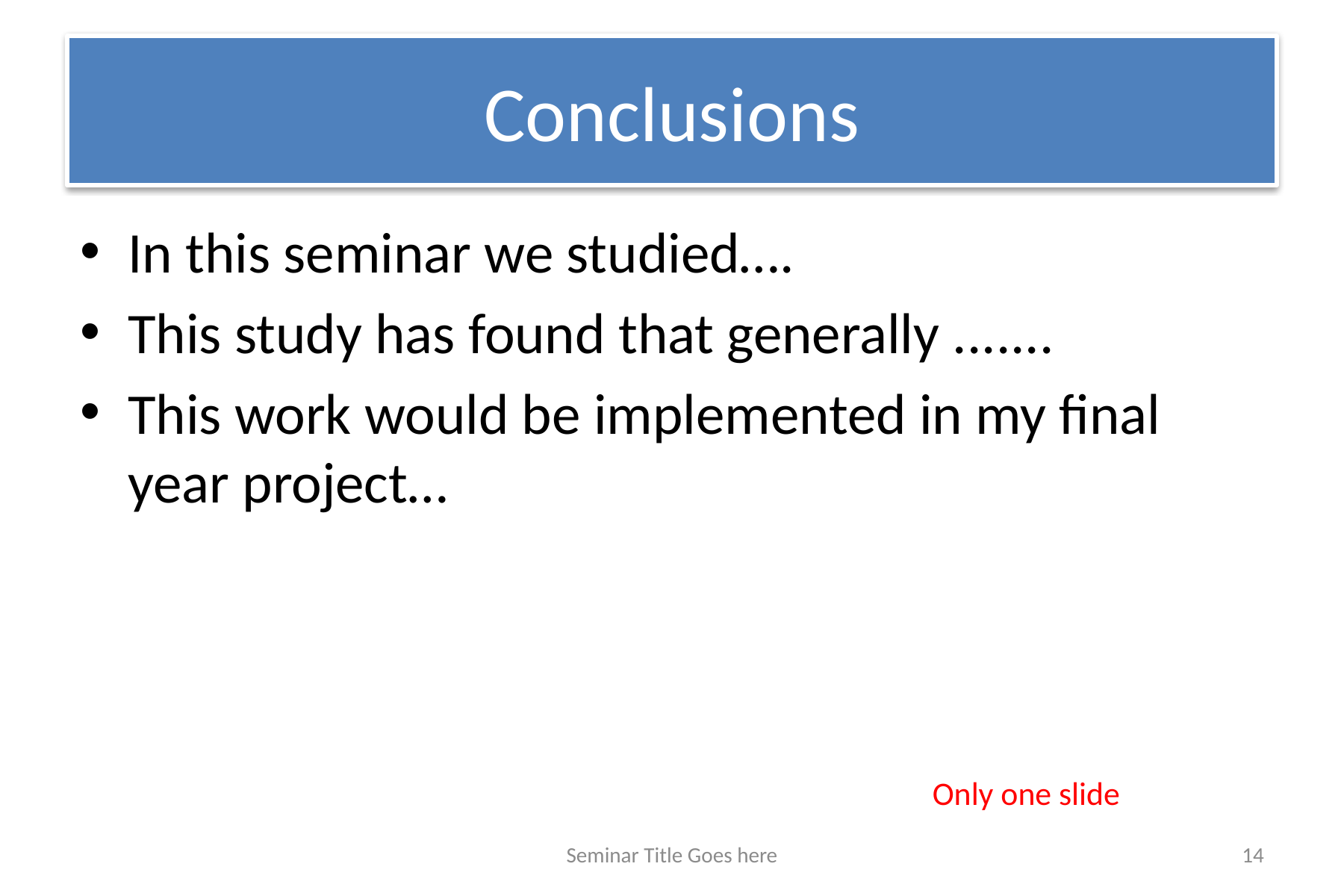

# Conclusions
In this seminar we studied….
This study has found that generally .......
This work would be implemented in my final year project…
Only one slide
Seminar Title Goes here
14